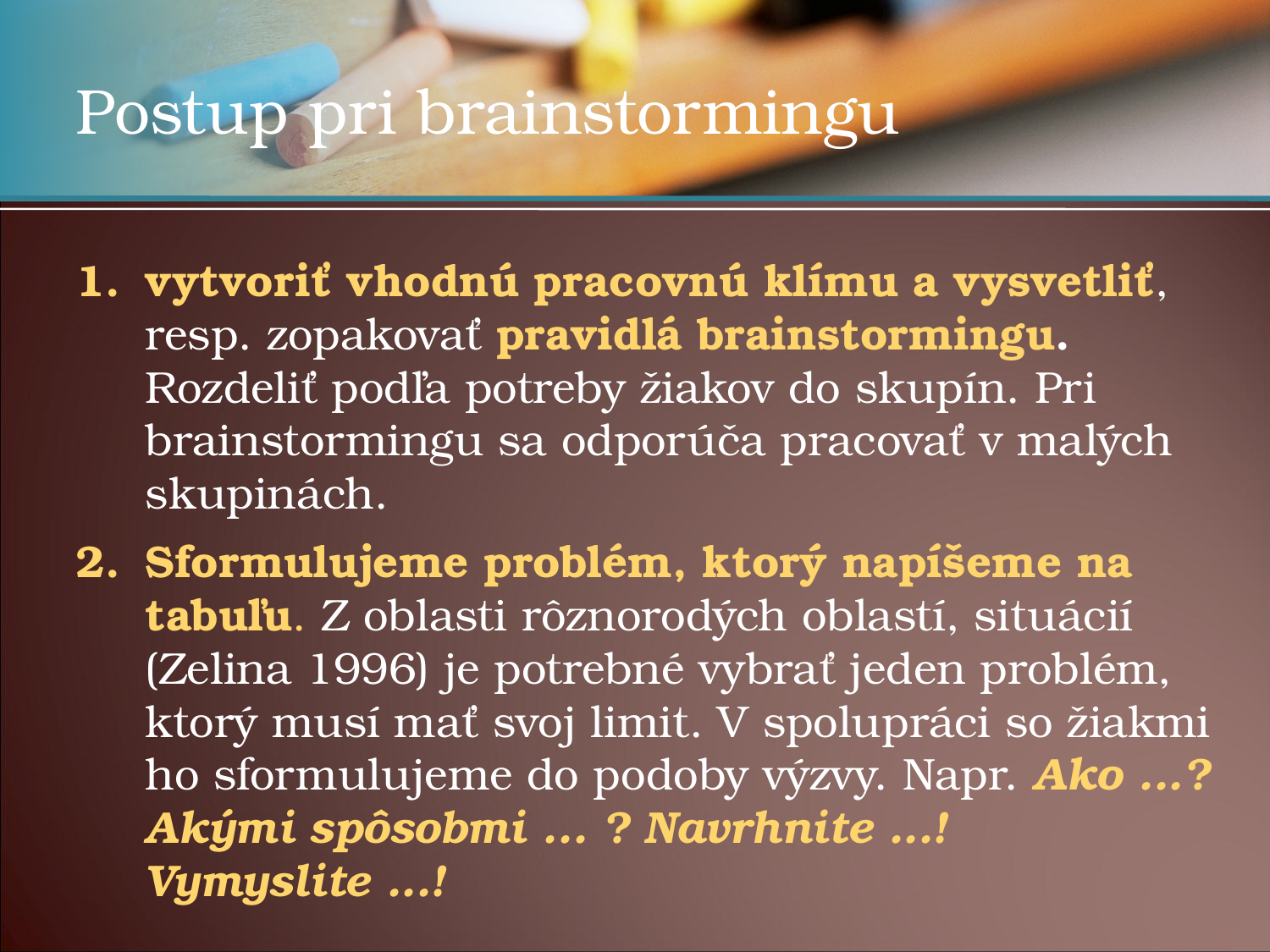

# Postup pri brainstormingu
vytvoriť vhodnú pracovnú klímu a vysvetliť, resp. zopakovať pravidlá brainstormingu. Rozdeliť podľa potreby žiakov do skupín. Pri brainstormingu sa odporúča pracovať v malých skupinách.
Sformulujeme problém, ktorý napíšeme na tabuľu. Z oblasti rôznorodých oblastí, situácií (Zelina 1996) je potrebné vybrať jeden problém, ktorý musí mať svoj limit. V spolupráci so žiakmi ho sformulujeme do podoby výzvy. Napr. Ako ...? Akými spôsobmi ... ? Navrhnite ...! Vymyslite ...!